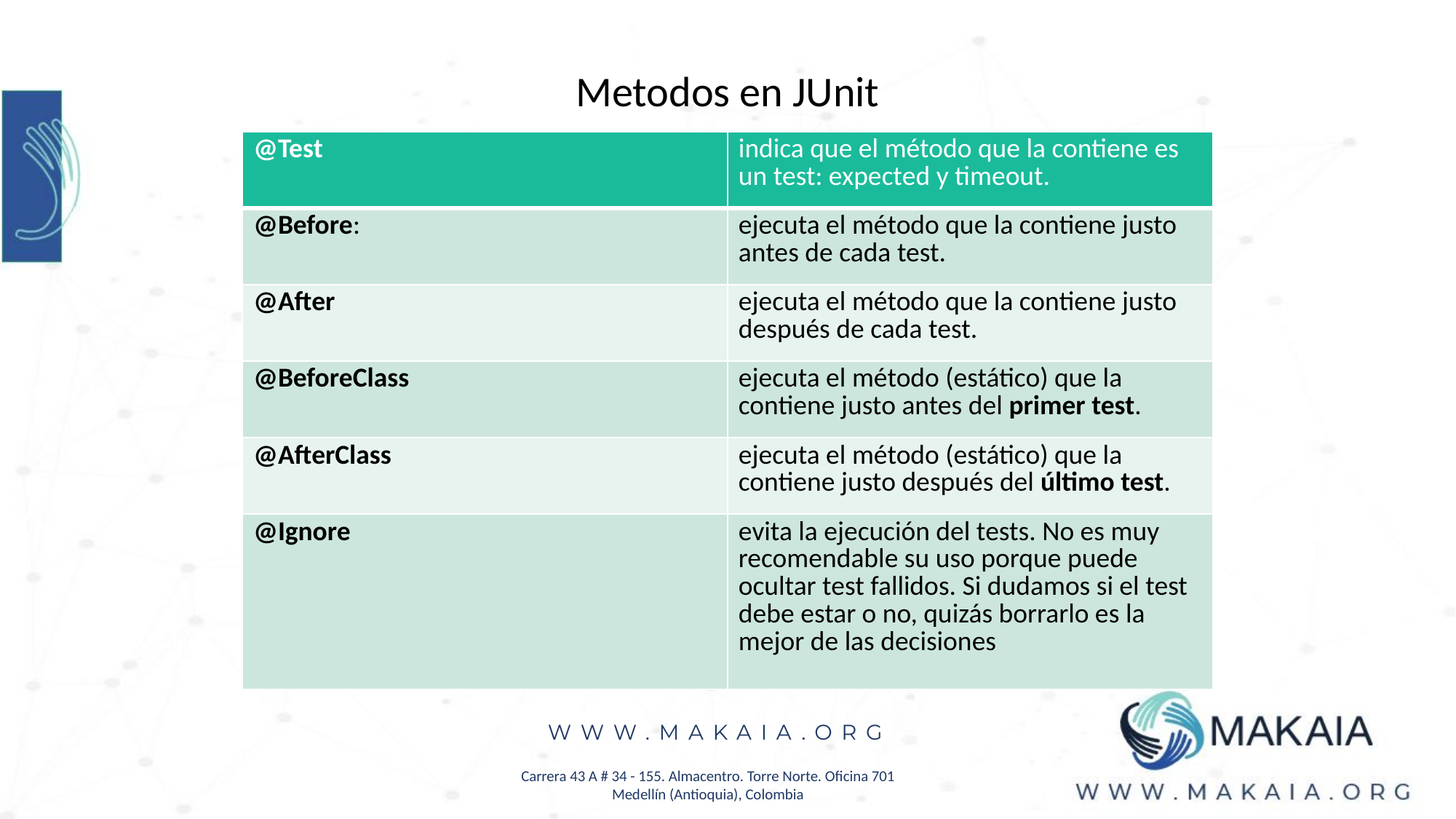

Metodos en JUnit
| @Test | indica que el método que la contiene es un test: expected y timeout. |
| --- | --- |
| @Before: | ejecuta el método que la contiene justo antes de cada test. |
| @After | ejecuta el método que la contiene justo después de cada test. |
| @BeforeClass | ejecuta el método (estático) que la contiene justo antes del primer test. |
| @AfterClass | ejecuta el método (estático) que la contiene justo después del último test. |
| @Ignore | evita la ejecución del tests. No es muy recomendable su uso porque puede ocultar test fallidos. Si dudamos si el test debe estar o no, quizás borrarlo es la mejor de las decisiones |
WWW.MAKAIA.ORG
Carrera 43 A # 34 - 155. Almacentro. Torre Norte. Oficina 701
Medellín (Antioquia), Colombia